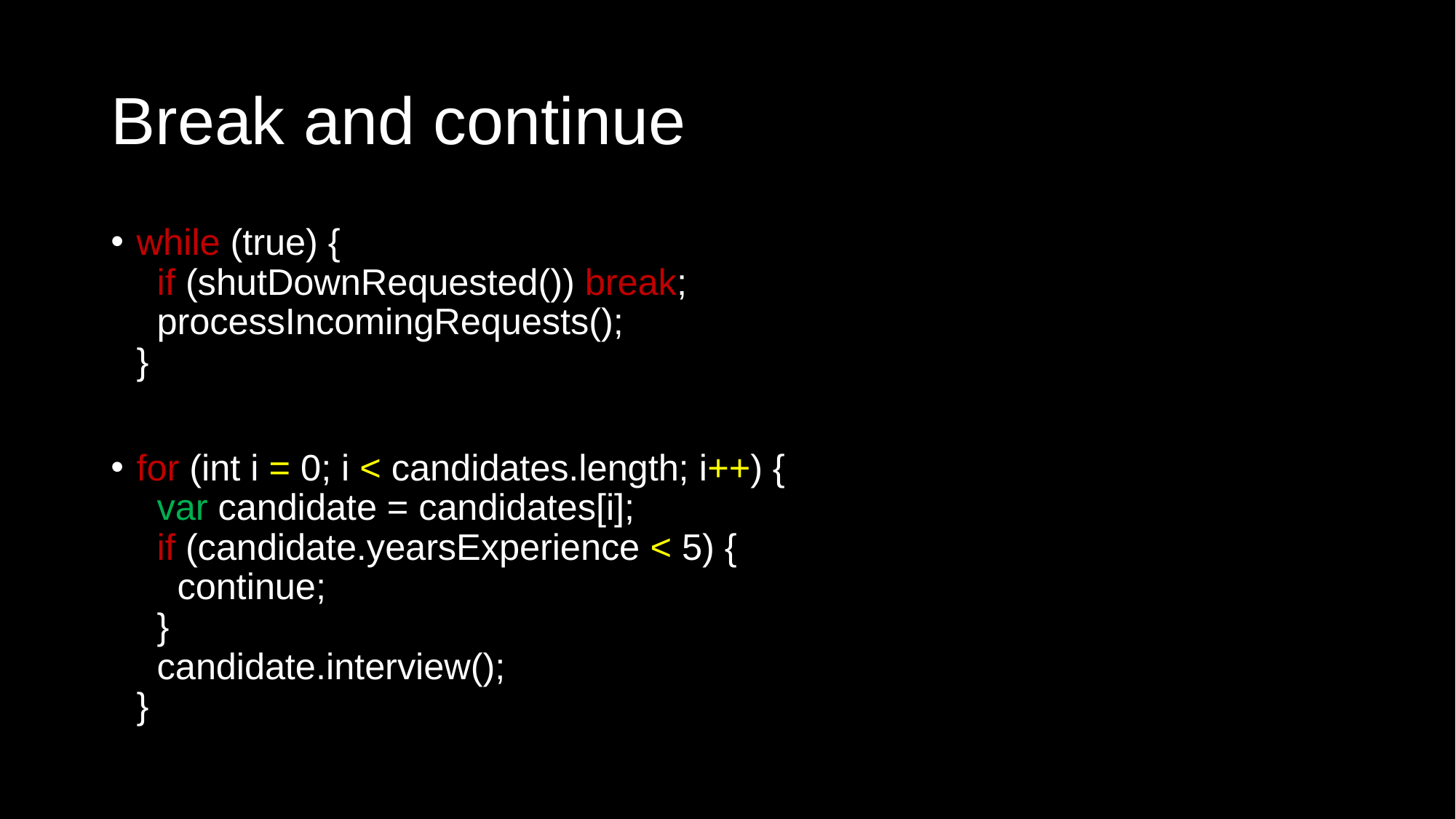

# Break and continue
while (true) {
  if (shutDownRequested()) break;
  processIncomingRequests();
}

for (int i = 0; i < candidates.length; i++) {
  var candidate = candidates[i];
  if (candidate.yearsExperience < 5) {
    continue;
  }
  candidate.interview();
}